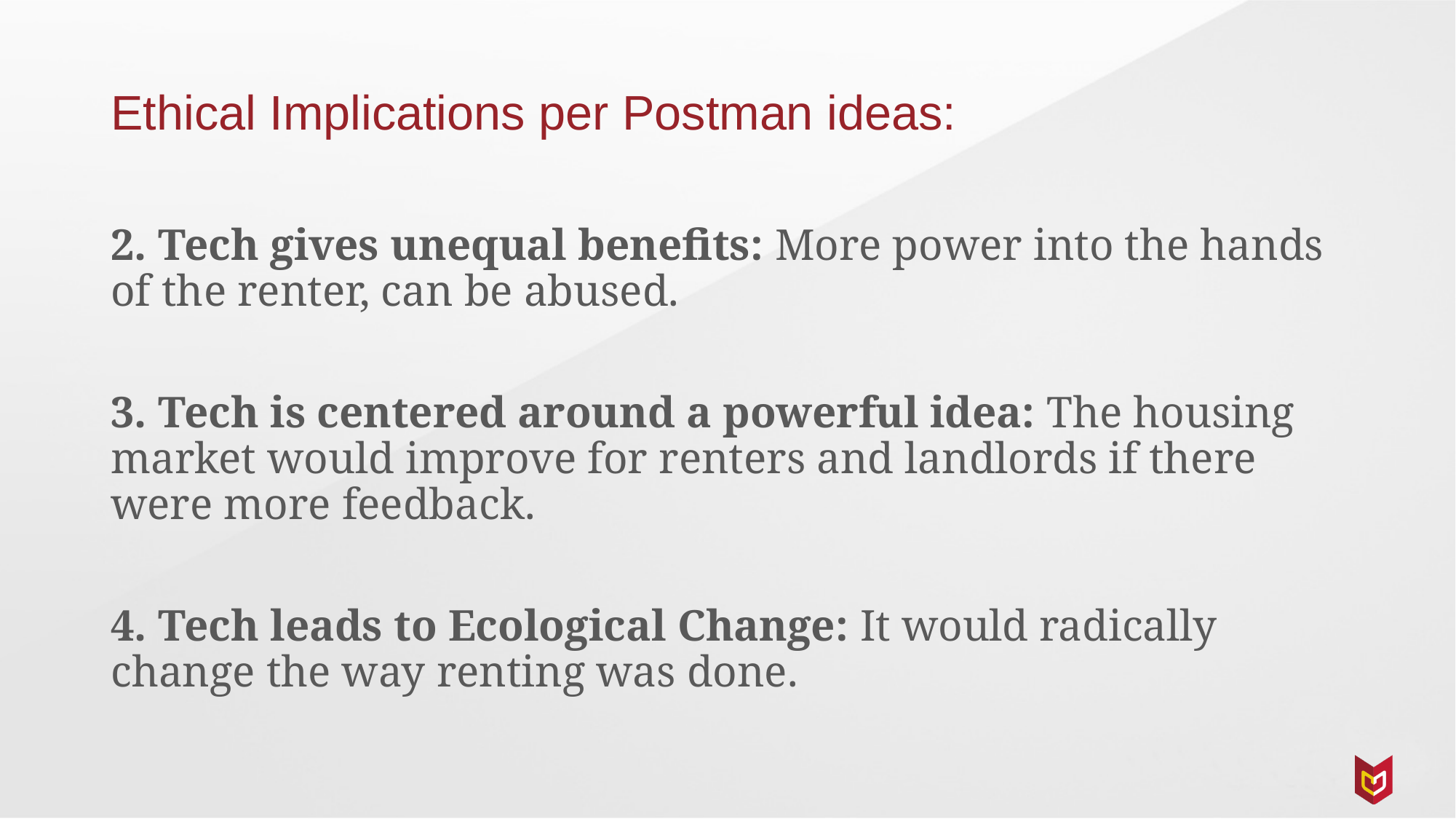

# Ethical Implications per Postman ideas:
2. Tech gives unequal benefits: More power into the hands of the renter, can be abused.

3. Tech is centered around a powerful idea: The housing market would improve for renters and landlords if there were more feedback.

4. Tech leads to Ecological Change: It would radically change the way renting was done.